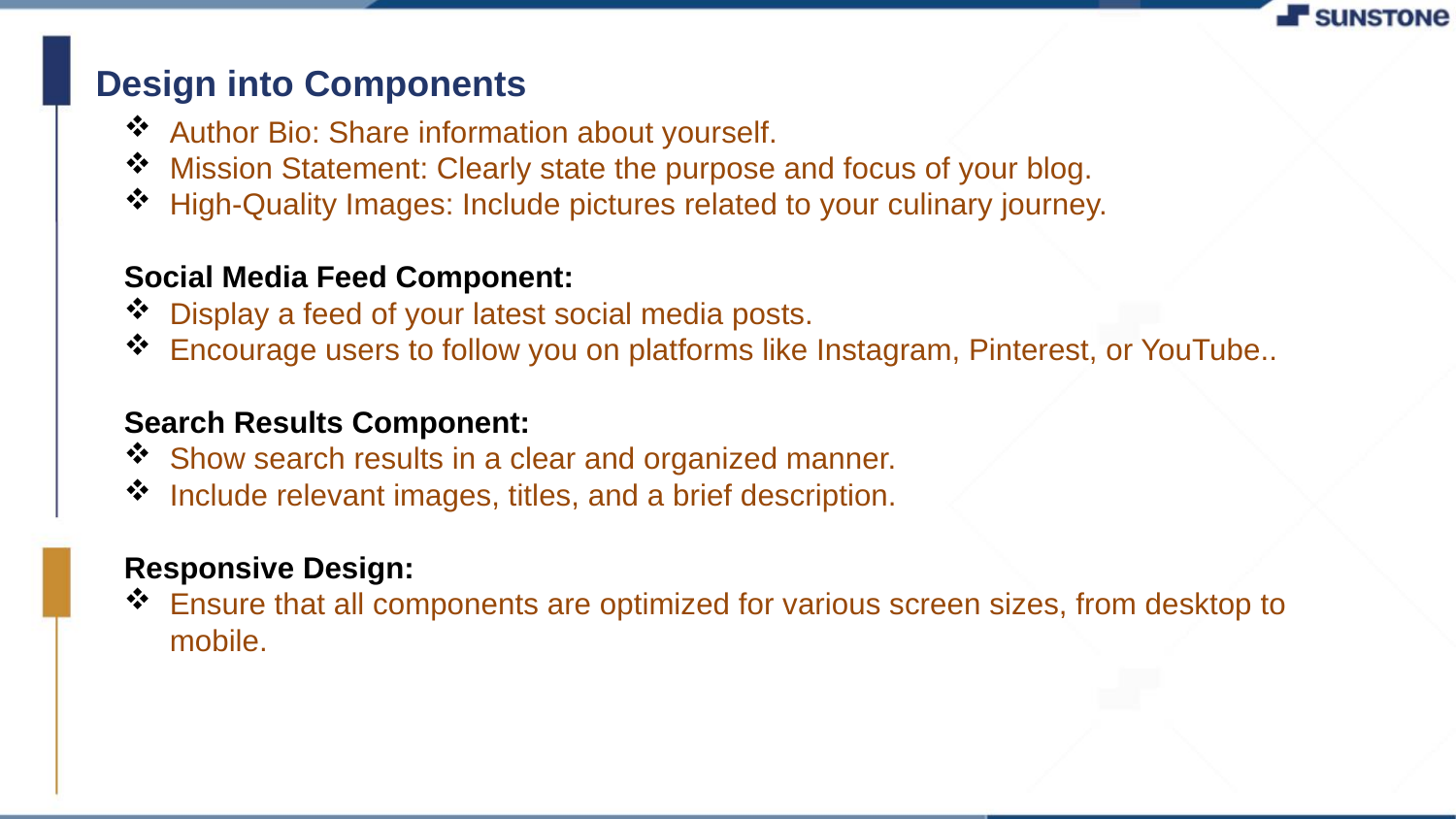

Design into Components
Author Bio: Share information about yourself.
Mission Statement: Clearly state the purpose and focus of your blog.
High-Quality Images: Include pictures related to your culinary journey.

Social Media Feed Component:
Display a feed of your latest social media posts.
Encourage users to follow you on platforms like Instagram, Pinterest, or YouTube..

Search Results Component:
Show search results in a clear and organized manner.
Include relevant images, titles, and a brief description.

Responsive Design:
Ensure that all components are optimized for various screen sizes, from desktop to mobile.